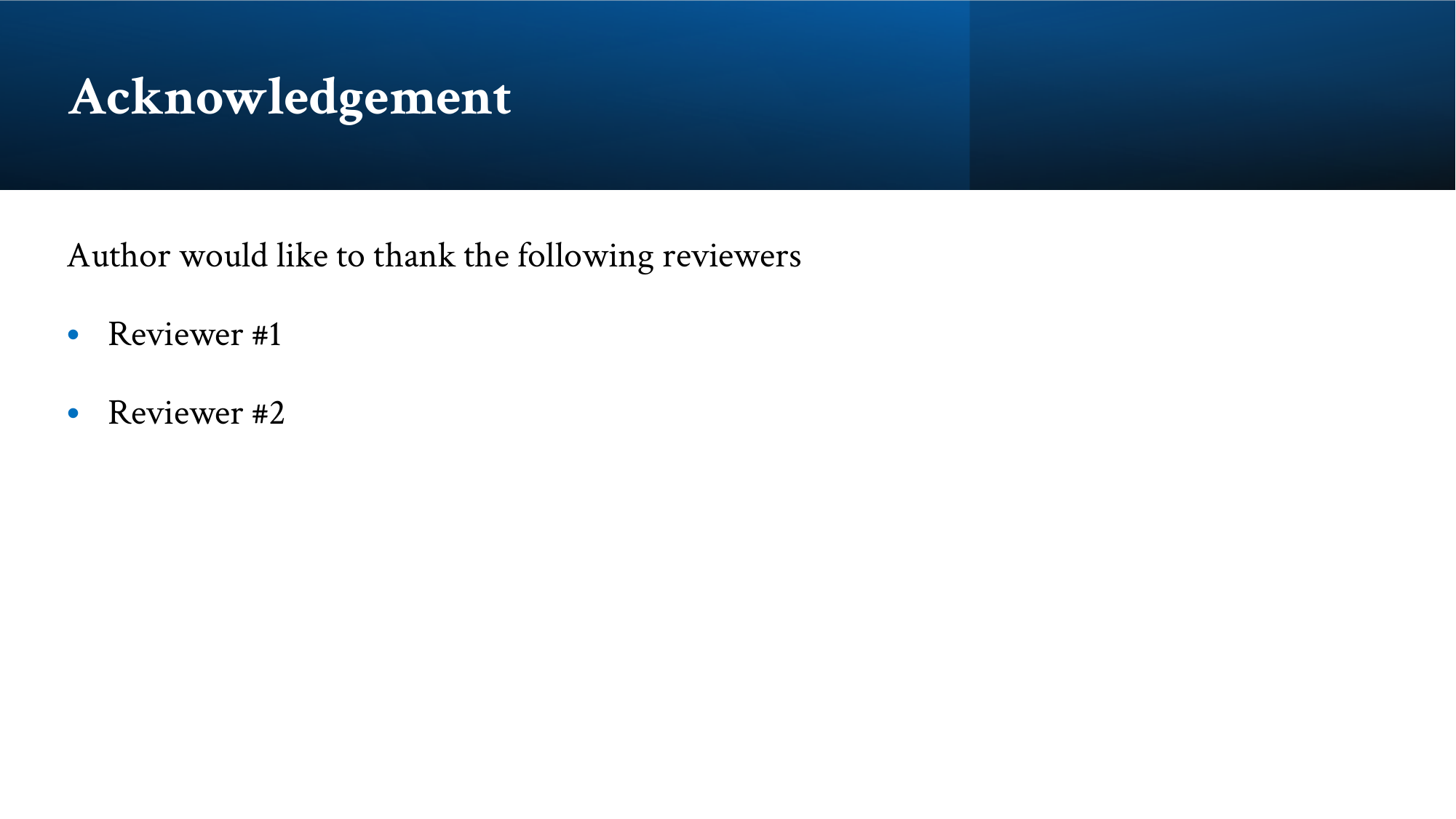

# Acknowledgement
Author would like to thank the following reviewers
Reviewer #1
Reviewer #2